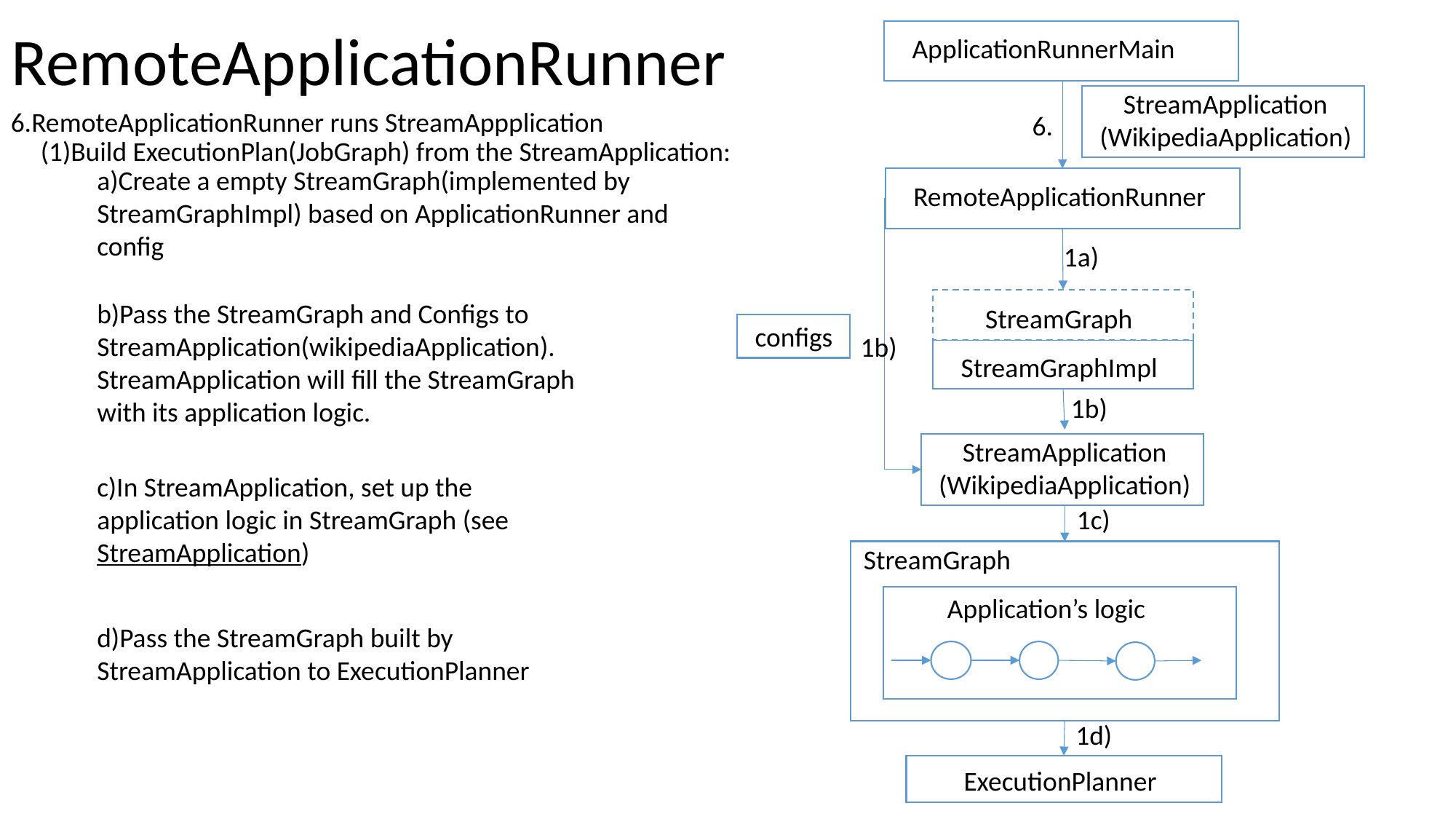

# RemoteApplicationRunner

ApplicationRunnerMain
StreamApplication
(WikipediaApplication)

6.RemoteApplicationRunner runs StreamAppplication
6.
(1)Build ExecutionPlan(JobGraph) from the StreamApplication:
a)Create a empty StreamGraph(implemented by StreamGraphImpl) based on ApplicationRunner and config

RemoteApplicationRunner
1a)

b)Pass the StreamGraph and Configs to StreamApplication(wikipediaApplication). StreamApplication will fill the StreamGraph with its application logic.
StreamGraph
configs

1b)

StreamGraphImpl
1b)
StreamApplication
(WikipediaApplication)

c)In StreamApplication, set up the application logic in StreamGraph (see StreamApplication)
1c)
StreamGraph

Application’s logic

d)Pass the StreamGraph built by StreamApplication to ExecutionPlanner

1d)

ExecutionPlanner